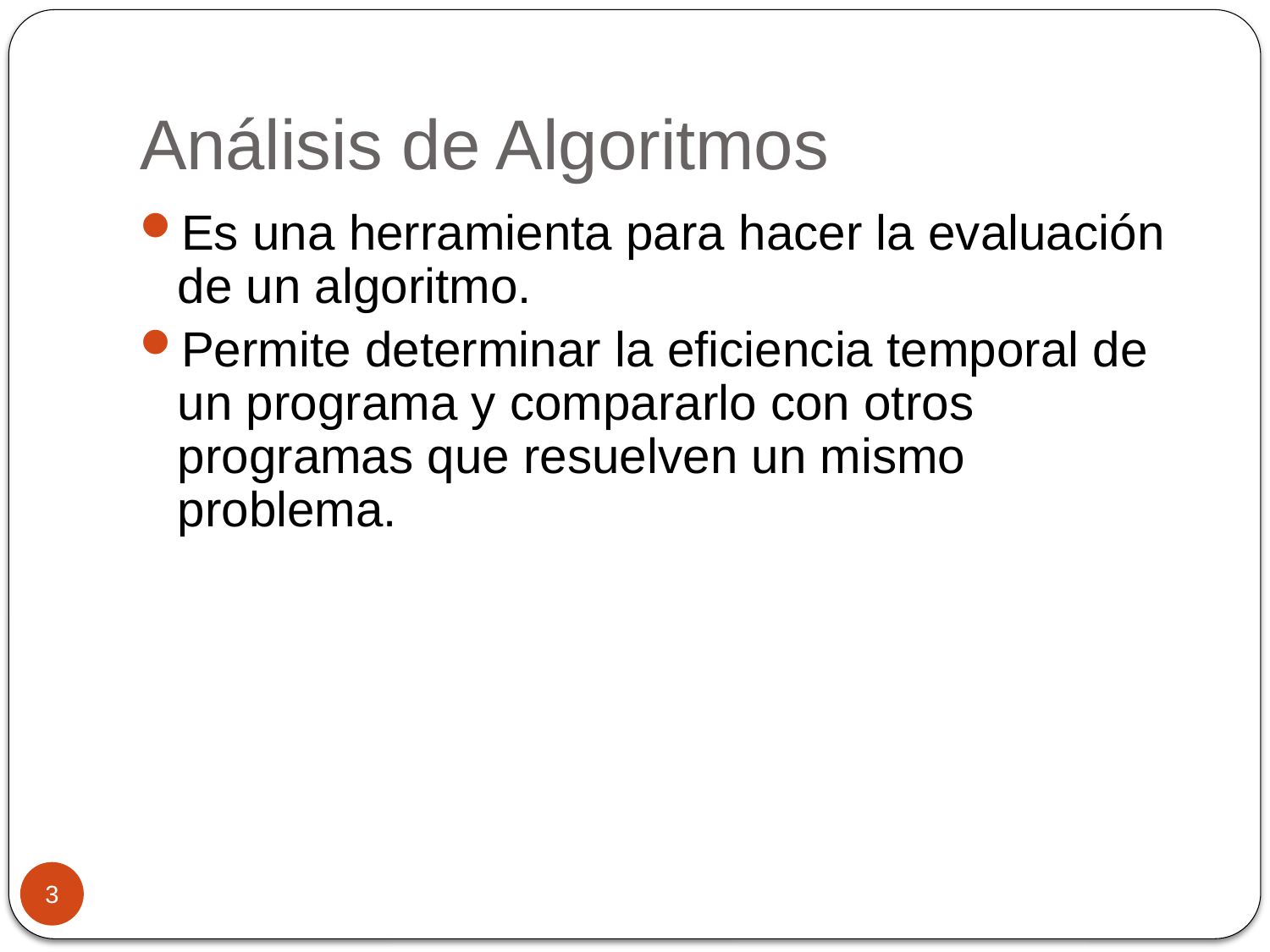

# Análisis de Algoritmos
Es una herramienta para hacer la evaluación de un algoritmo.
Permite determinar la eficiencia temporal de un programa y compararlo con otros programas que resuelven un mismo problema.

3